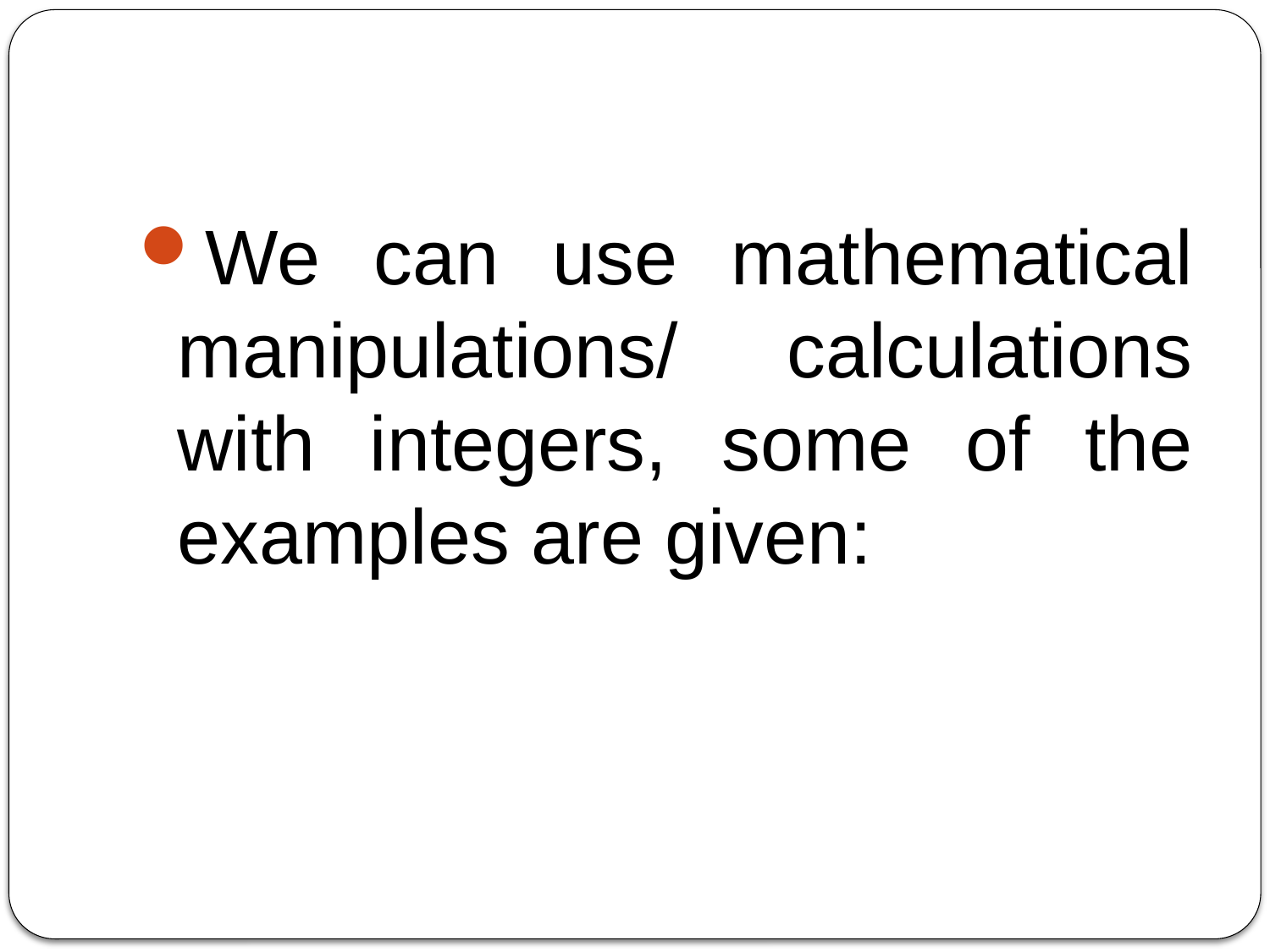

We can use mathematical manipulations/ calculations with integers, some of the examples are given: